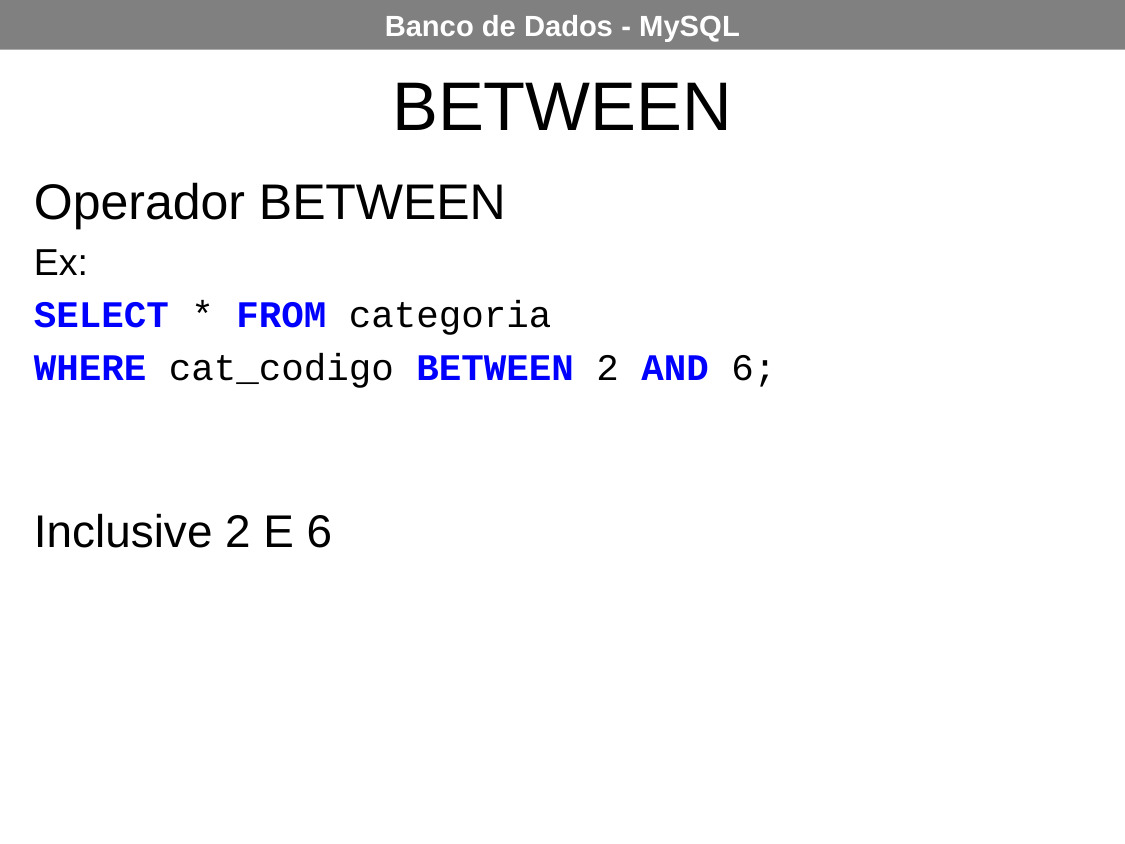

BETWEEN
Operador BETWEEN
Ex:
SELECT * FROM categoria
WHERE cat_codigo BETWEEN 2 AND 6;

Inclusive 2 E 6